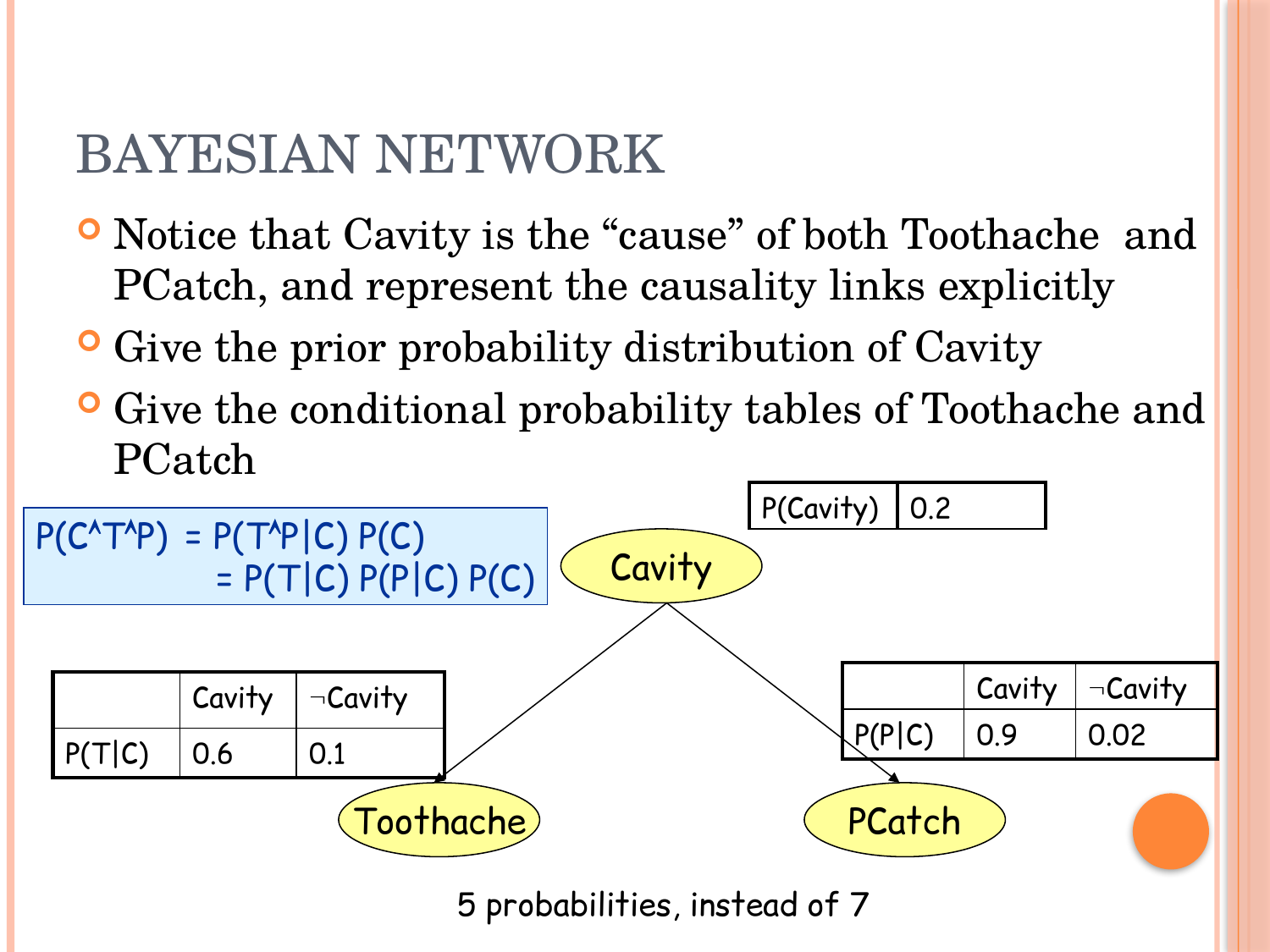

# Bayesian Network
Notice that Cavity is the “cause” of both Toothache  and PCatch, and represent the causality links explicitly
Give the prior probability distribution of Cavity
Give the conditional probability tables of Toothache and  PCatch
| P(Cavity) | 0.2 |
| --- | --- |
P(C∧T∧P)  = P(T∧P|C) P(C)
                 = P(T|C) P(P|C) P(C)
Cavity

|  | Cavity | ¬Cavity |
| --- | --- | --- |
| P(P|C) | 0.9 | 0.02 |
|  | Cavity | ¬Cavity |
| --- | --- | --- |
| P(T|C) | 0.6 | 0.1 |
Toothache
PCatch
5 probabilities, instead of 7